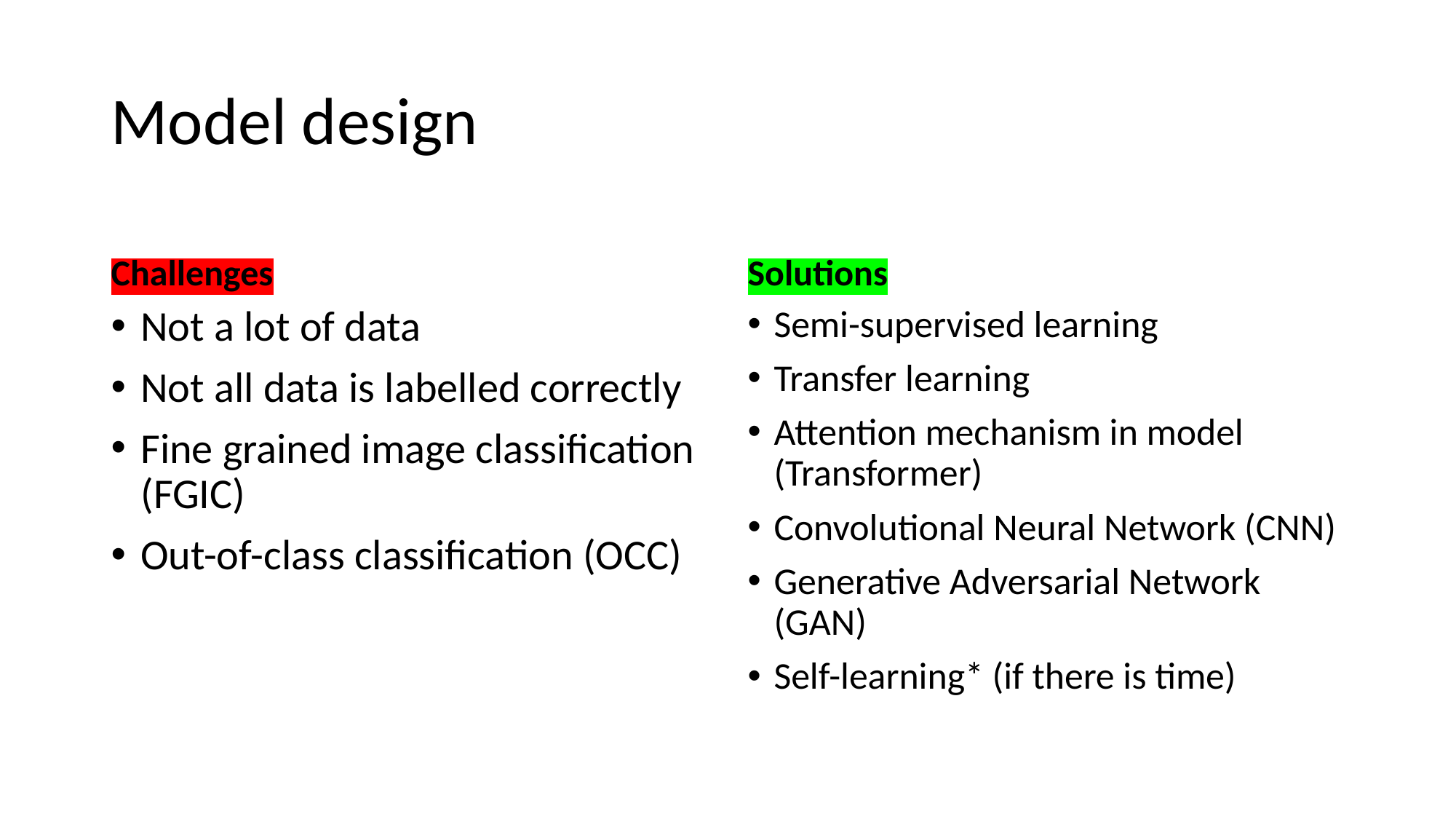

# Model design
Challenges
Solutions
Not a lot of data
Not all data is labelled correctly
Fine grained image classification (FGIC)
Out-of-class classification (OCC)

Semi-supervised learning
Transfer learning
Attention mechanism in model (Transformer)
Convolutional Neural Network (CNN)
Generative Adversarial Network (GAN)
Self-learning* (if there is time)